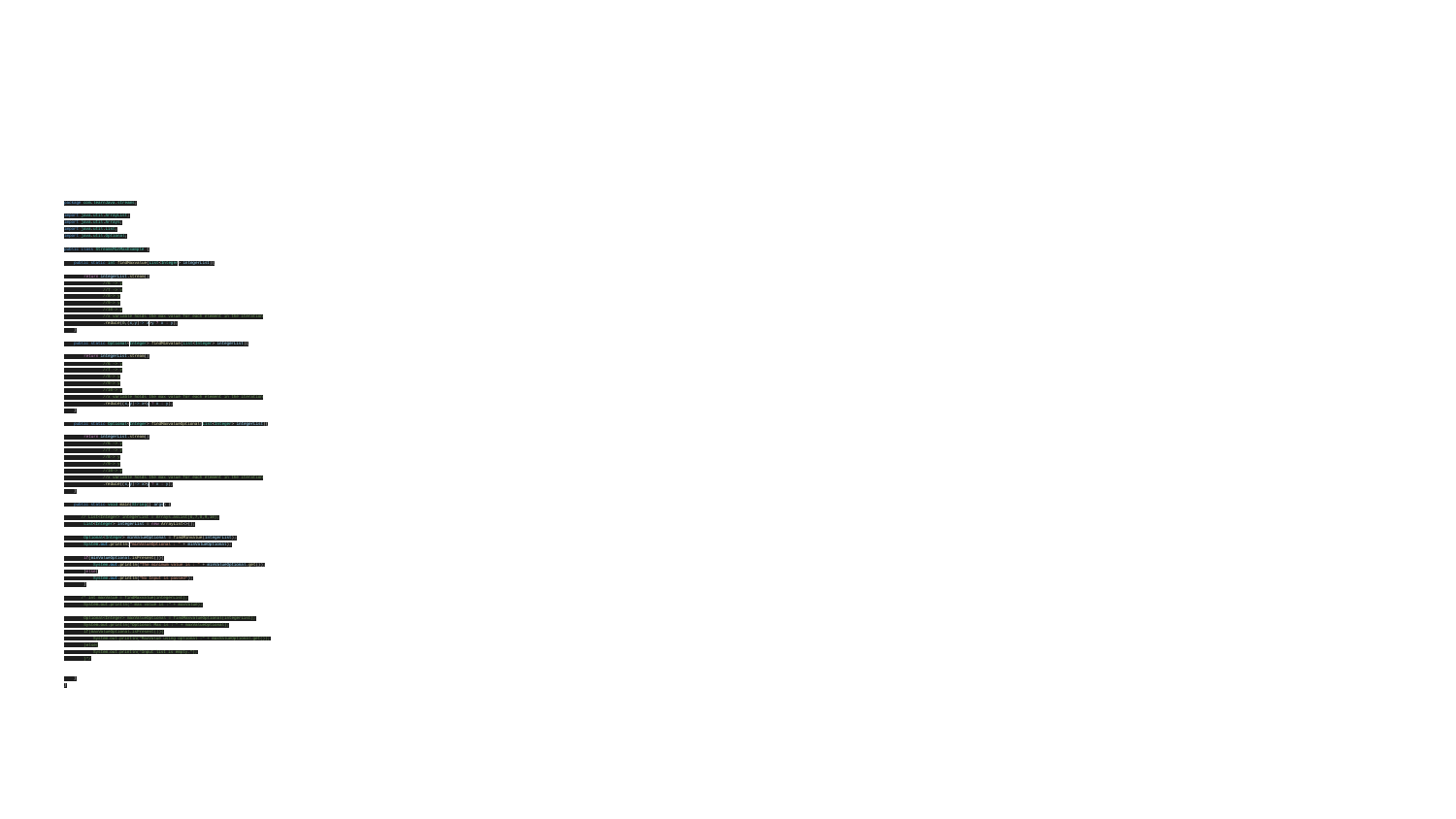

#
package com.learnJava.streams;

import java.util.ArrayList;
import java.util.Arrays;
import java.util.List;
import java.util.Optional;

public class StreamsMinMaxExample {

    public static int findMaxvalue(List<Integer> integerList){

        return integerList.stream()
                //6 -> y
                //7 -> y
                //8-> y
                //9-> y
                //10-> y
                //x variable holds the max value for each element in the iteration
                .reduce(0,(x,y)-> x>y ? x : y);
    }

    public static Optional<Integer> findMinvalue(List<Integer> integerList){

        return integerList.stream()
                //6 -> y
                //7 -> y
                //8-> y
                //9-> y
                //10-> y
                //x variable holds the max value for each element in the iteration
                .reduce((x,y)-> x<y ? x : y);
    }

    public static Optional<Integer> findMaxvalueOptional(List<Integer> integerList){

        return integerList.stream()
                //6 -> y
                //7 -> y
                //8-> y
                //9-> y
                //10-> y
                //x variable holds the max value for each element in the iteration
                .reduce((x,y)-> x>y ? x : y);
    }

    public static void main(String[] args) {

       // List<Integer> integerList = Arrays.asList(6,7,8,9,10);
        List<Integer> integerList = new ArrayList<>();

        Optional<Integer> minValueOptional = findMinvalue(integerList);
        System.out.println("minValueOptional : " + minValueOptional);

        if(minValueOptional.isPresent()){
            System.out.println("The minimum value is : " + minValueOptional.get());
        }else{
            System.out.println("No Input is passed");
        }

       /* int maxValue = findMaxvalue(integerList);
        System.out.println(" max value is :" + maxValue);

        Optional<Integer> maxValueOptional = findMaxvalueOptional(integerList);
        System.out.println("Optional Max is : " + maxValueOptional);
        if(maxValueOptional.isPresent()){
            System.out.println("MaxValue using optional :" + maxValueOptional.get());
        }else{
            System.out.println("Input list is empty.");
        }*/

    }
}